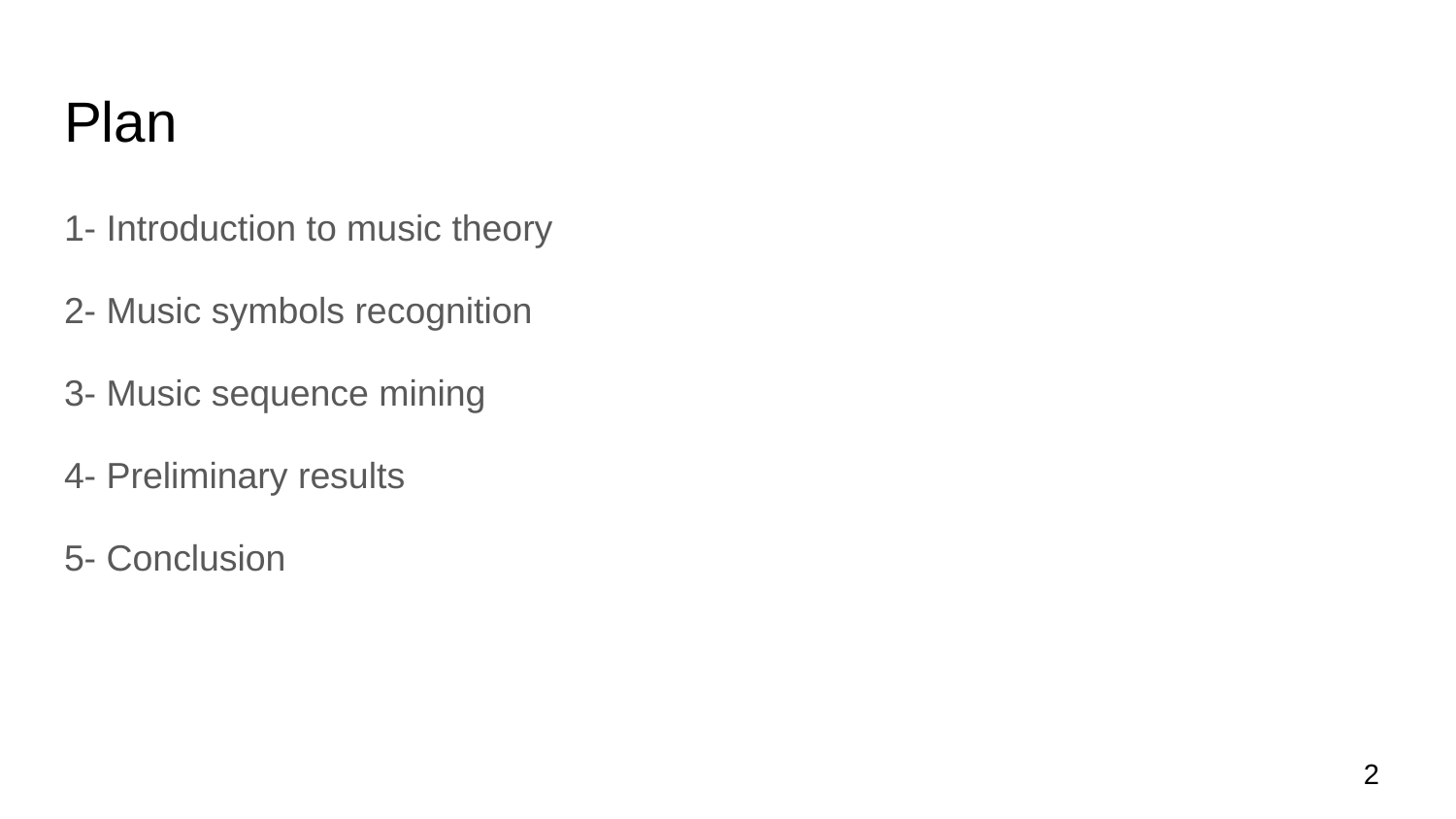

# Plan
1- Introduction to music theory
2- Music symbols recognition
3- Music sequence mining
4- Preliminary results
5- Conclusion
2